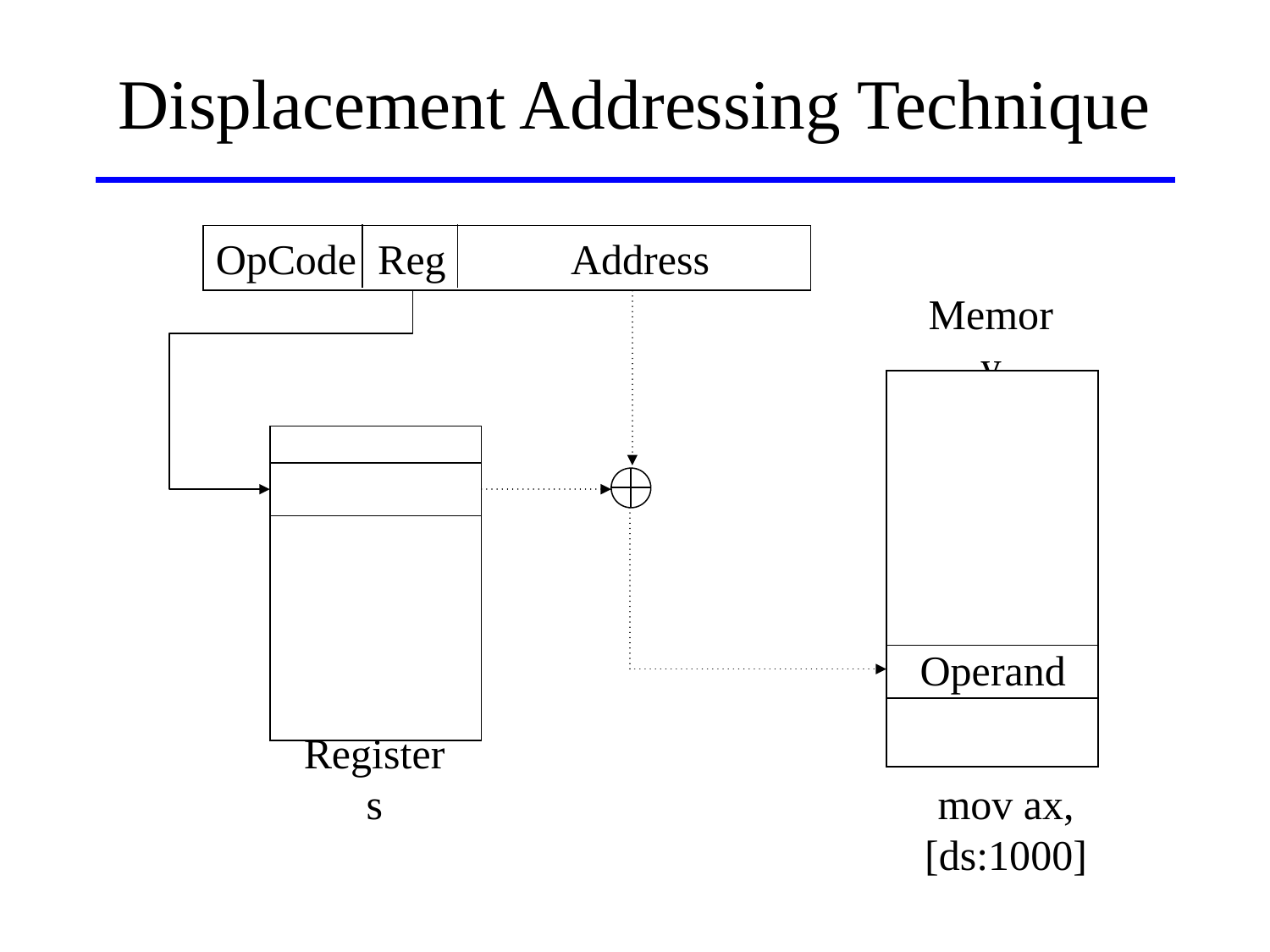

# Displacement Addressing Technique
OpCode  Reg            Address

Memory

Operand
Registers
mov ax, [ds:1000]